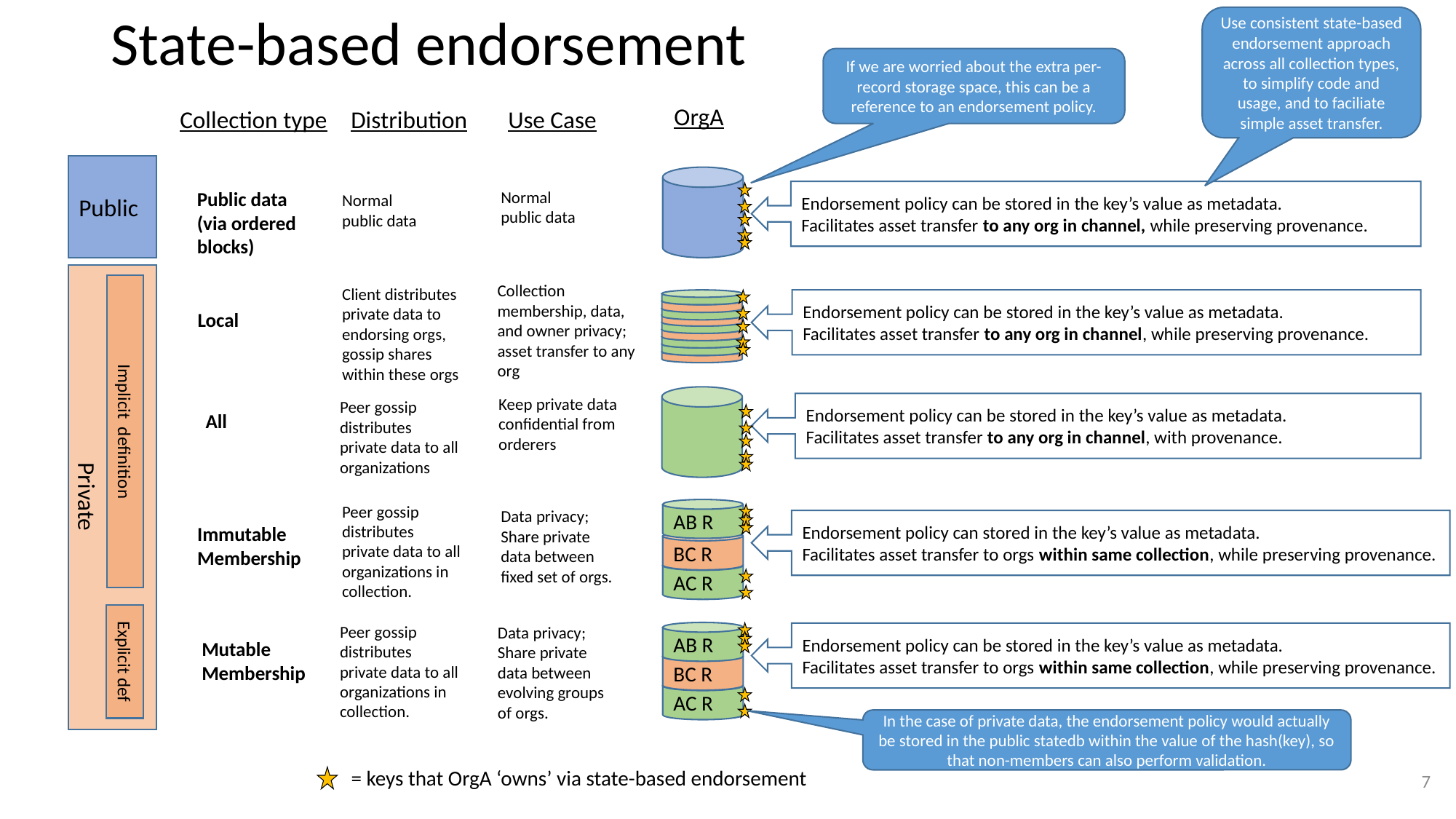

# State-based endorsement
Use consistent state-based endorsement approach across all collection types, to simplify code and usage, and to faciliate simple asset transfer.
If we are worried about the extra per-record storage space, this can be a reference to an endorsement policy.
OrgA
Collection type
Distribution
Use Case
Public

Public data
(via ordered
blocks)
Normal public data
Endorsement policy can be stored in the key’s value as metadata.
Facilitates asset transfer to any org in channel, while preserving provenance.

Normal public data

Collection membership, data, and owner privacy;
asset transfer to any org
Client distributes private data to endorsing orgs, gossip shares within these orgs

Endorsement policy can be stored in the key’s value as metadata.
Facilitates asset transfer to any org in channel, while preserving provenance.

Local

Keep private data confidential from orderers
Peer gossip distributes private data to all organizations
Endorsement policy can be stored in the key’s value as metadata.
Facilitates asset transfer to any org in channel, with provenance.
All

Implicit  definition

Private

Peer gossip distributes private data to all organizations in collection.
AB R
Data privacy; Share private data between fixed set of orgs.

Endorsement policy can stored in the key’s value as metadata.
Facilitates asset transfer to orgs within same collection, while preserving provenance.

Immutable
Membership

BC R
AC R

Peer gossip distributes private data to all organizations in collection.
Data privacy; Share private data between evolving groups of orgs.
AB R

Endorsement policy can be stored in the key’s value as metadata.
Facilitates asset transfer to orgs within same collection, while preserving provenance.

Mutable
Membership

Explicit def
BC R
AC R

In the case of private data, the endorsement policy would actually be stored in the public statedb within the value of the hash(key), so that non-members can also perform validation.
= keys that OrgA ‘owns’ via state-based endorsement
7